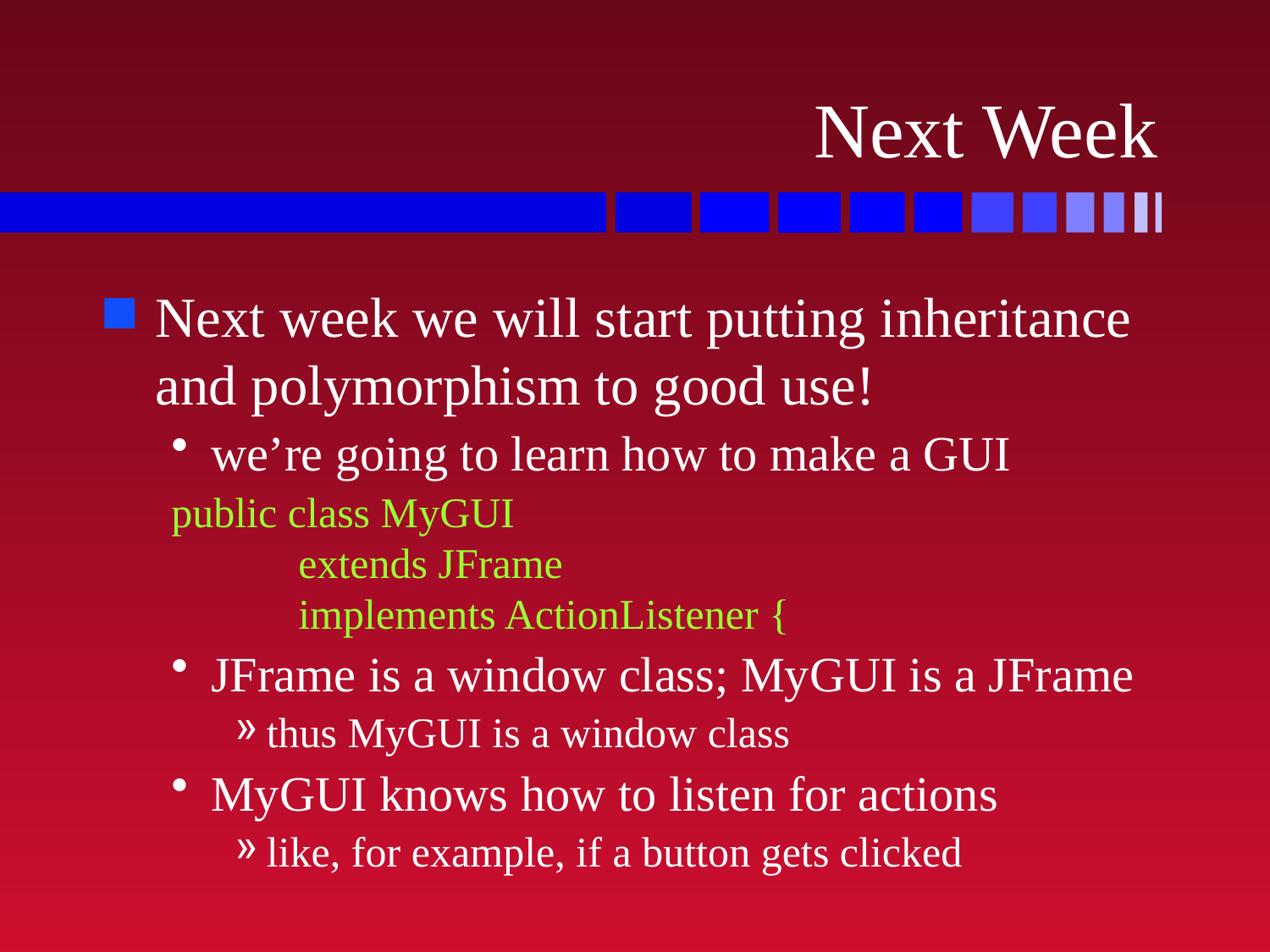

# Next Week
Next week we will start putting inheritance and polymorphism to good use!
we’re going to learn how to make a GUI
public class MyGUI
	extends JFrame
	implements ActionListener {
JFrame is a window class; MyGUI is a JFrame
thus MyGUI is a window class
MyGUI knows how to listen for actions
like, for example, if a button gets clicked